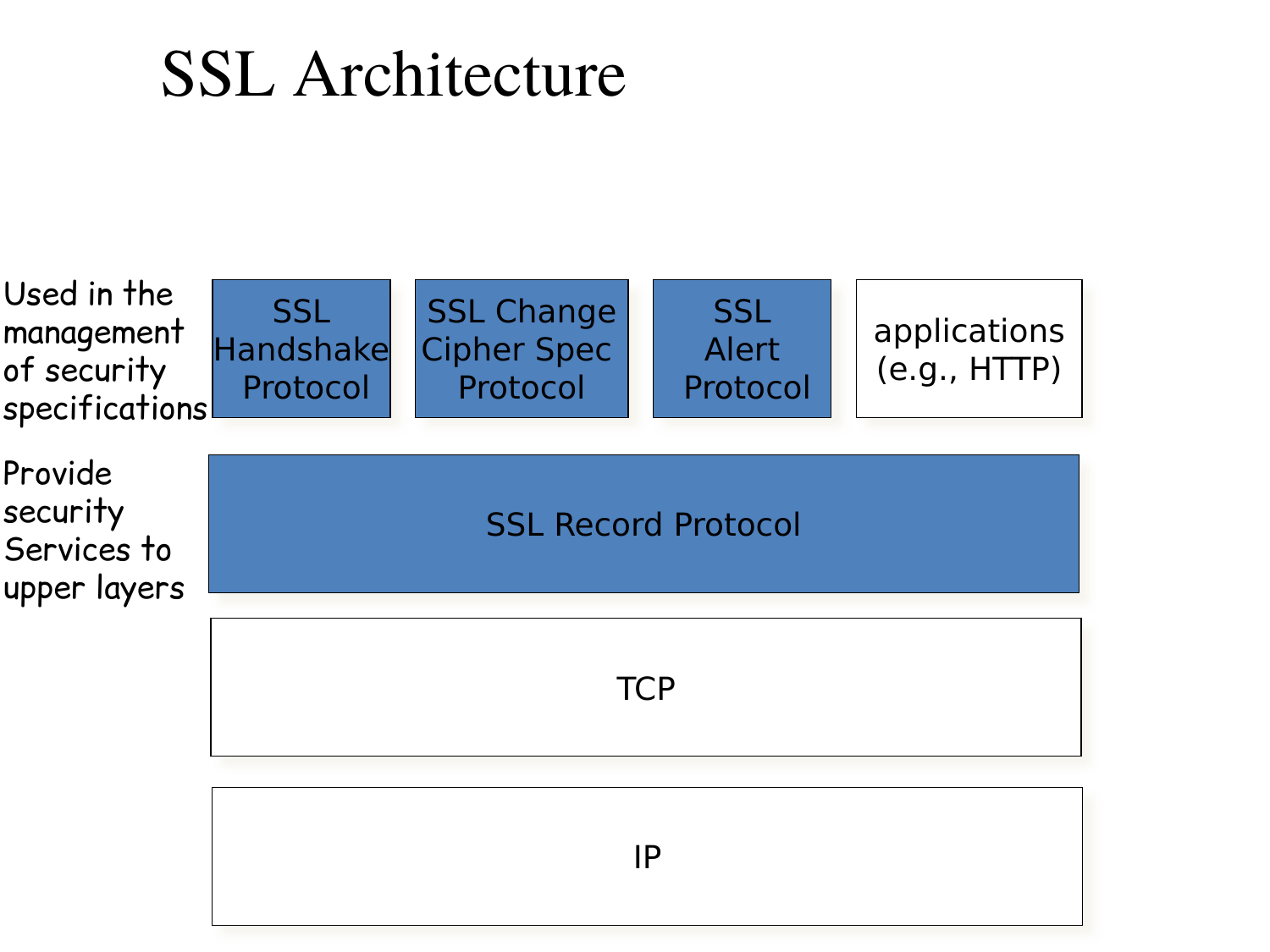

SSL Architecture
Used in the
management
of security
specifications
SSL
Handshake
 Protocol
SSL Change
Cipher Spec
Protocol
SSL
Alert
 Protocol
applications
(e.g., HTTP)
Provide
security
Services to
upper layers
SSL Record Protocol
TCP
IP